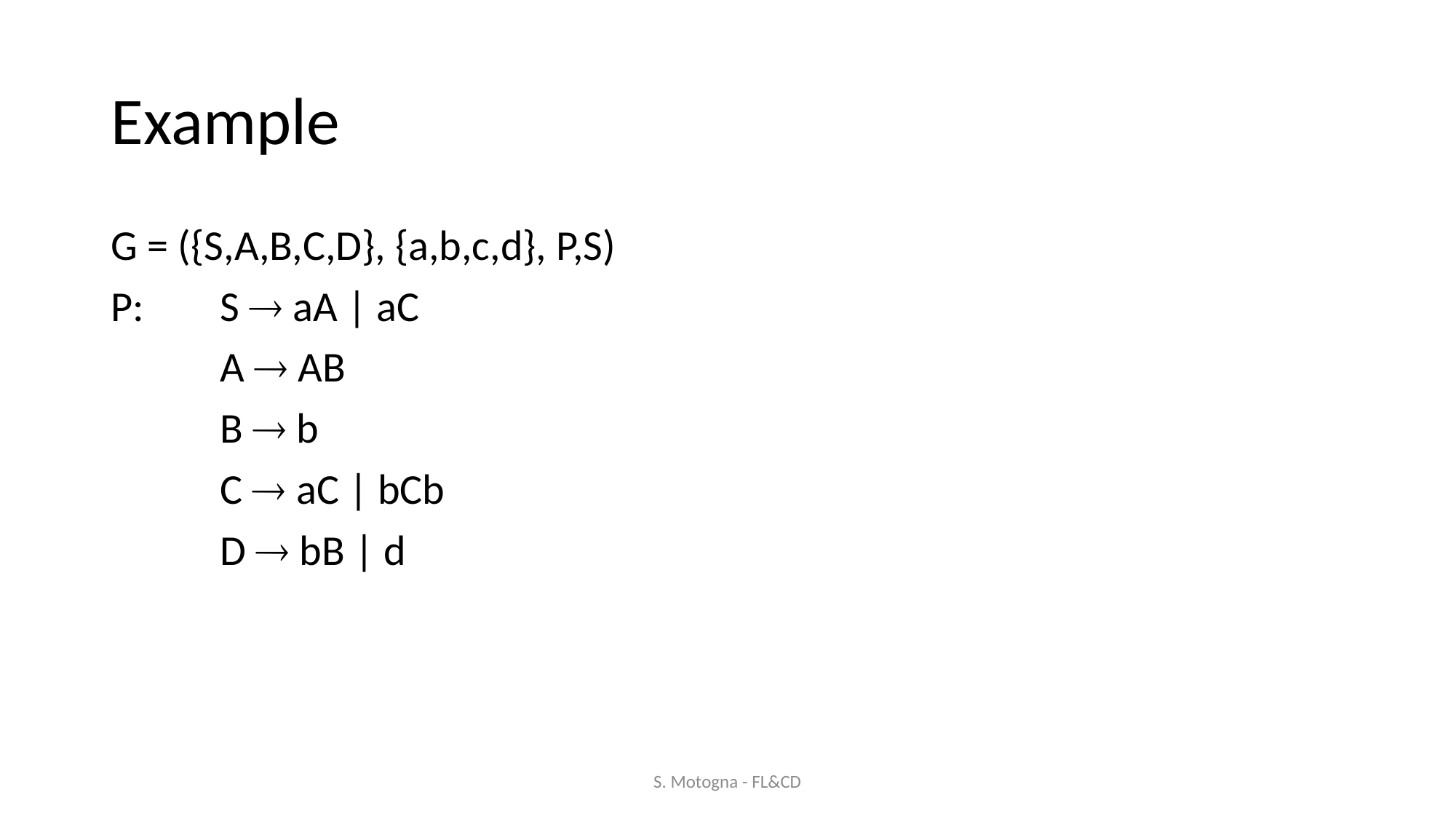

# Example
G = ({S,A,B,C,D}, {a,b,c,d}, P,S)
P: 	S → aA | aC
	A → AB
	B → b
	C → aC | bCb
	D → bB | d

S. Motogna - FL&CD